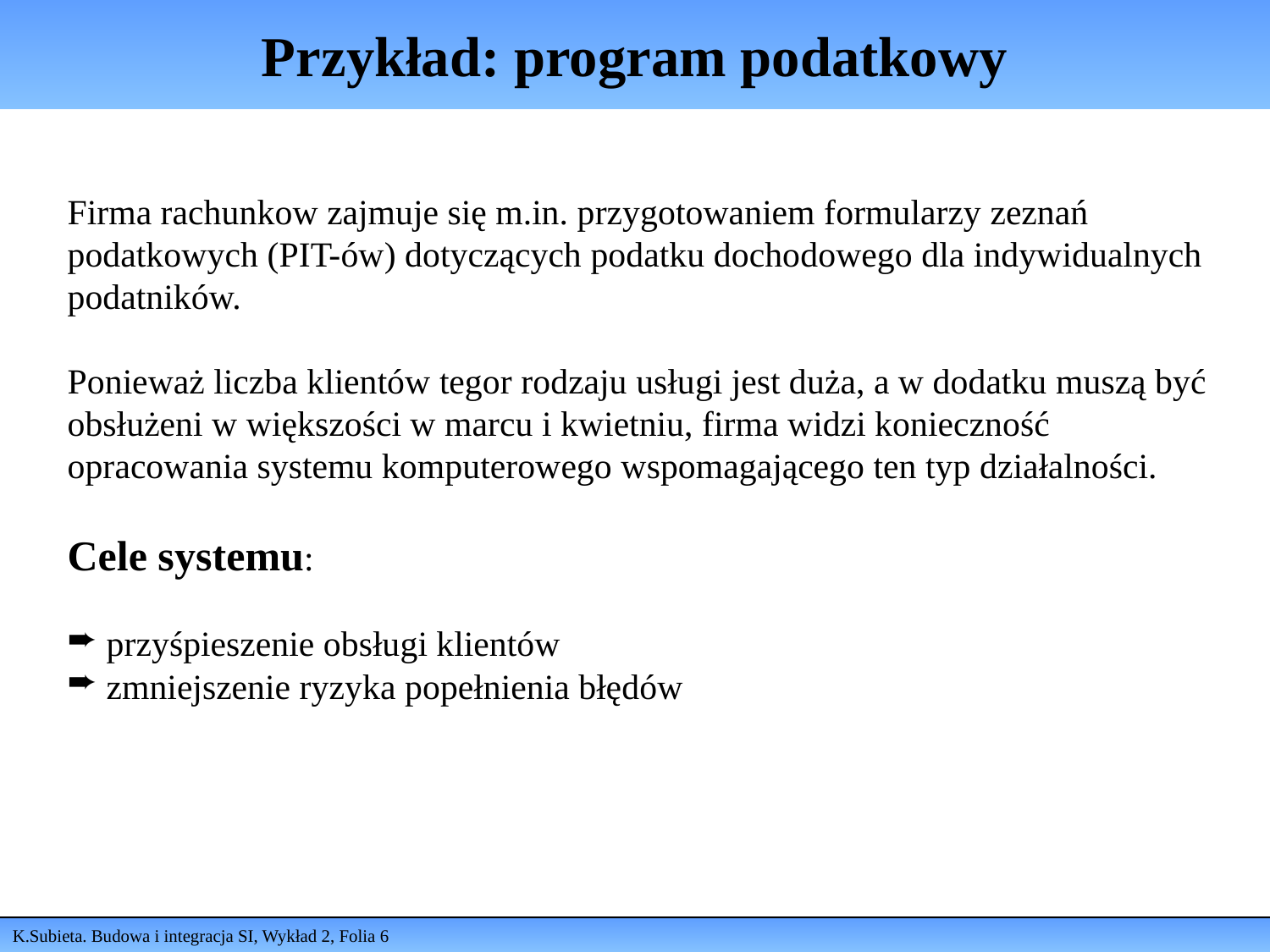

# Przykład: program podatkowy
Firma rachunkow zajmuje się m.in. przygotowaniem formularzy zeznań podatkowych (PIT-ów) dotyczących podatku dochodowego dla indywidualnych podatników.

Ponieważ liczba klientów tegor rodzaju usługi jest duża, a w dodatku muszą być obsłużeni w większości w marcu i kwietniu, firma widzi konieczność opracowania systemu komputerowego wspomagającego ten typ działalności.

Cele systemu:

 przyśpieszenie obsługi klientów
 zmniejszenie ryzyka popełnienia błędów